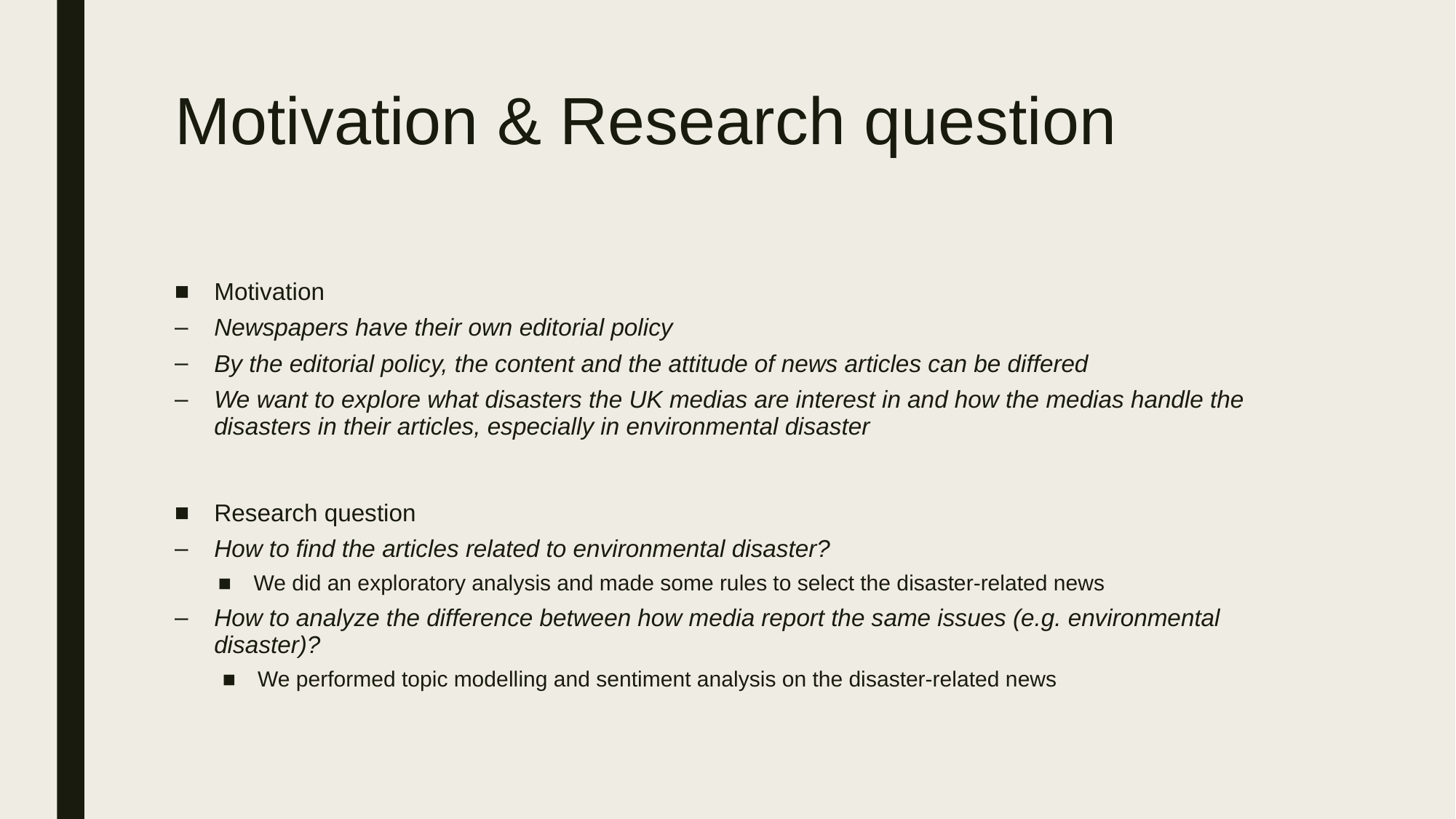

# Motivation & Research question
Motivation
Newspapers have their own editorial policy
By the editorial policy, the content and the attitude of news articles can be differed
We want to explore what disasters the UK medias are interest in and how the medias handle the disasters in their articles, especially in environmental disaster

Research question
How to find the articles related to environmental disaster?
We did an exploratory analysis and made some rules to select the disaster-related news
How to analyze the difference between how media report the same issues (e.g. environmental disaster)?
We performed topic modelling and sentiment analysis on the disaster-related news